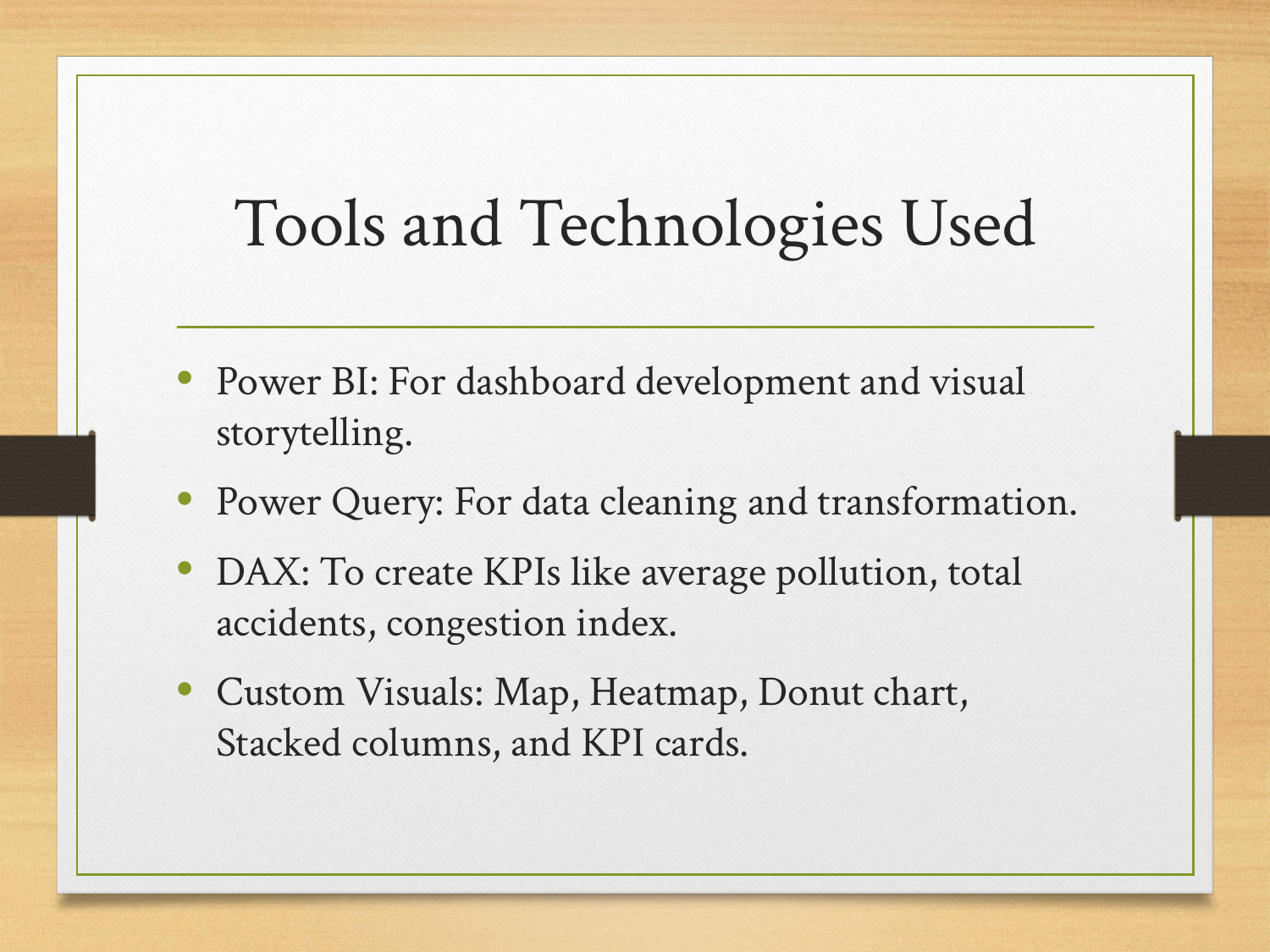

# Tools and Technologies Used
Power BI: For dashboard development and visual storytelling.
Power Query: For data cleaning and transformation.
DAX: To create KPIs like average pollution, total accidents, congestion index.
Custom Visuals: Map, Heatmap, Donut chart, Stacked columns, and KPI cards.